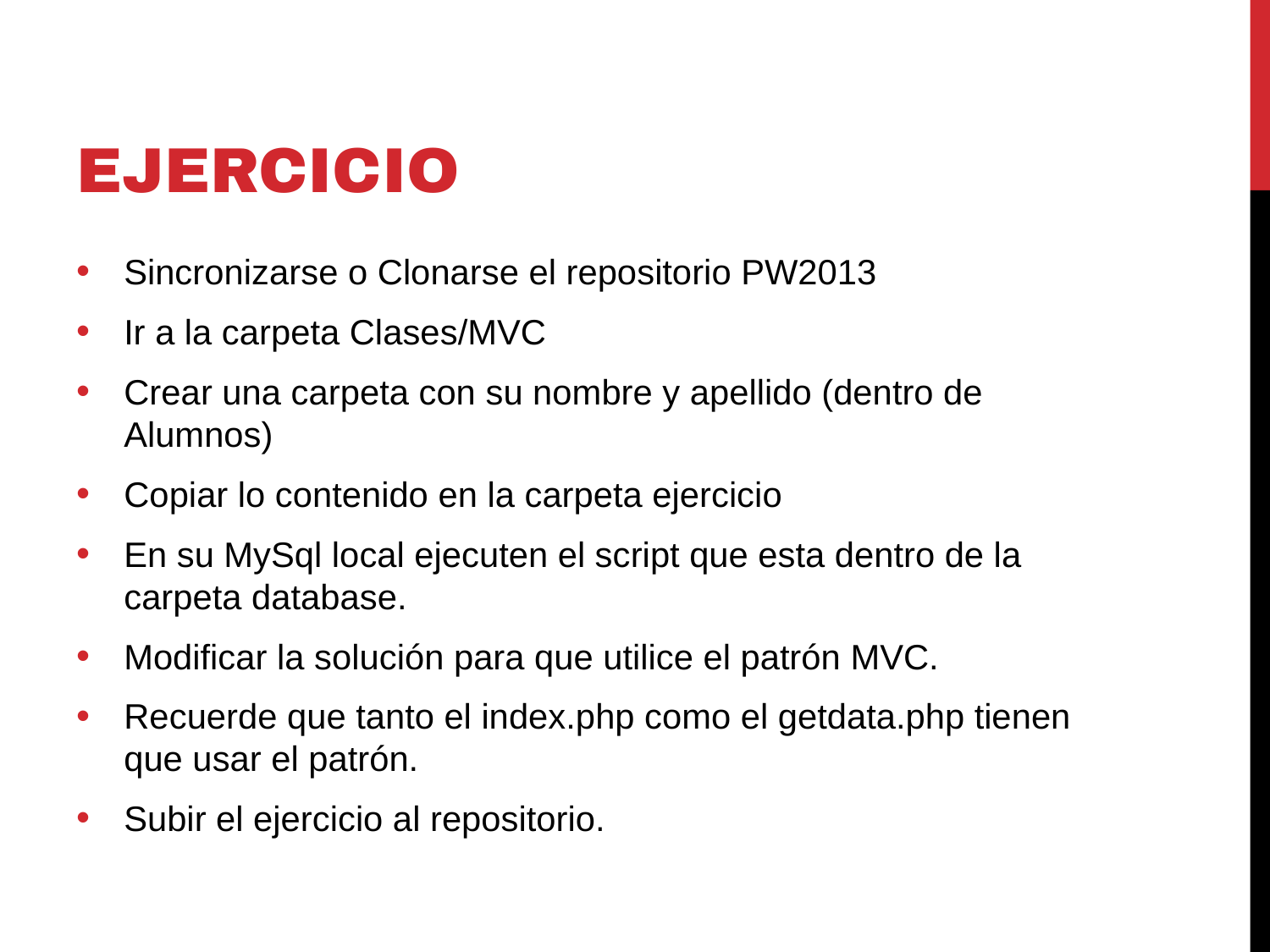

# Ejercicio
Sincronizarse o Clonarse el repositorio PW2013
Ir a la carpeta Clases/MVC
Crear una carpeta con su nombre y apellido (dentro de Alumnos)
Copiar lo contenido en la carpeta ejercicio
En su MySql local ejecuten el script que esta dentro de la carpeta database.
Modificar la solución para que utilice el patrón MVC.
Recuerde que tanto el index.php como el getdata.php tienen que usar el patrón.
Subir el ejercicio al repositorio.